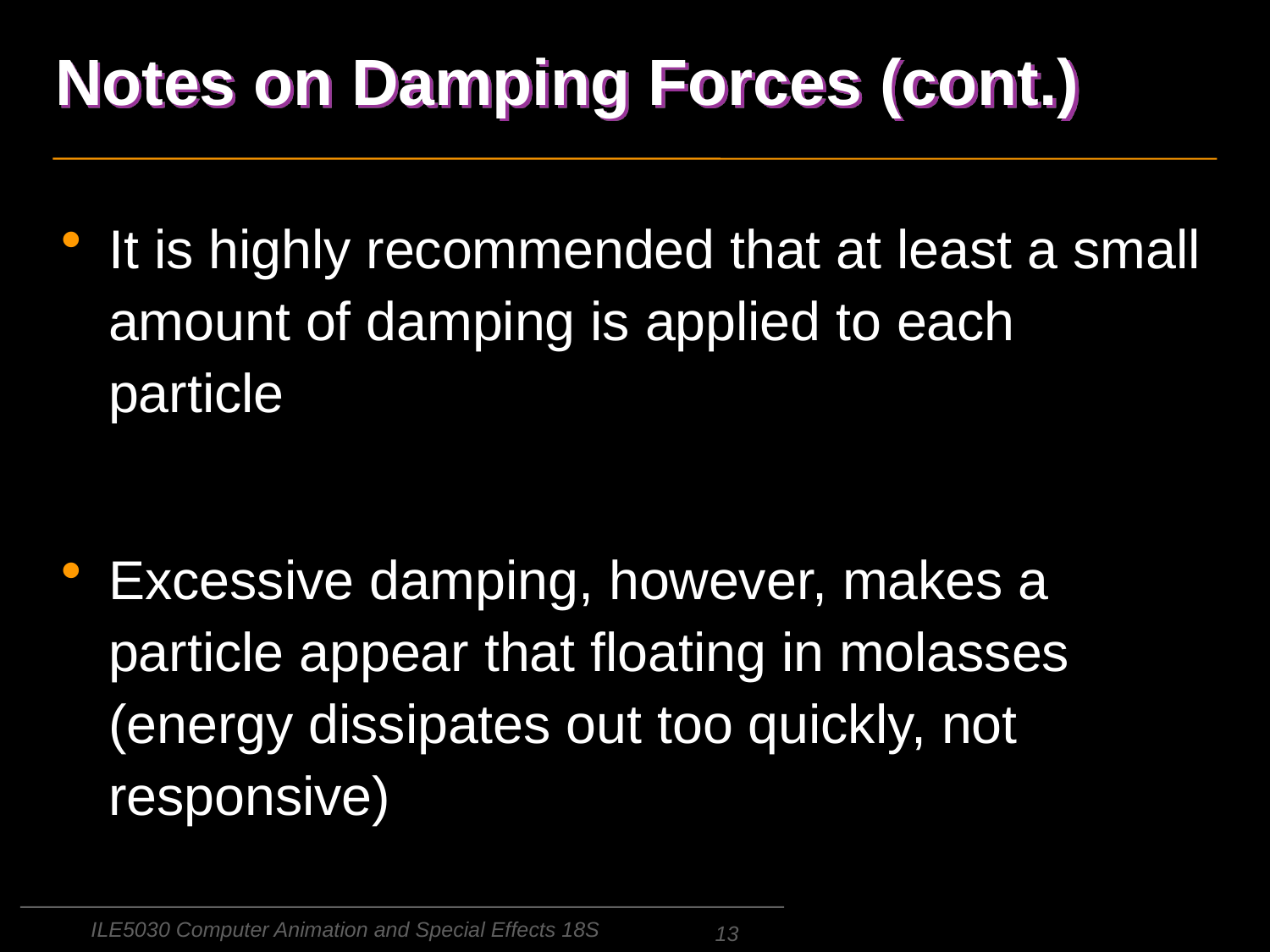

# Notes on Damping Forces (cont.)
It is highly recommended that at least a small amount of damping is applied to each particle

Excessive damping, however, makes a particle appear that floating in molasses (energy dissipates out too quickly, not responsive)
ILE5030 Computer Animation and Special Effects 18S
13